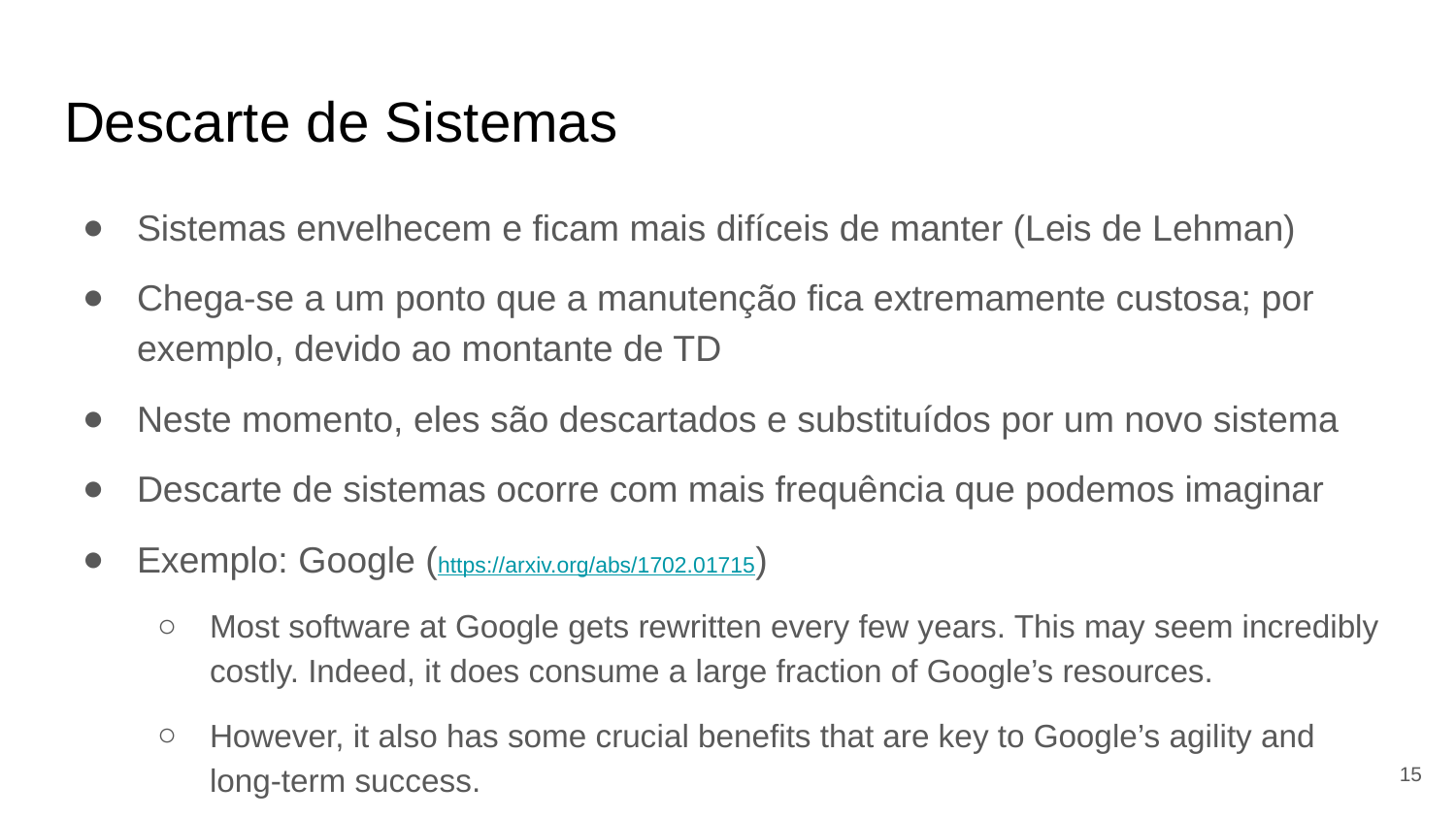

# Descarte de Sistemas
Sistemas envelhecem e ficam mais difíceis de manter (Leis de Lehman)
Chega-se a um ponto que a manutenção fica extremamente custosa; por exemplo, devido ao montante de TD
Neste momento, eles são descartados e substituídos por um novo sistema
Descarte de sistemas ocorre com mais frequência que podemos imaginar
Exemplo: Google (https://arxiv.org/abs/1702.01715)
Most software at Google gets rewritten every few years. This may seem incredibly costly. Indeed, it does consume a large fraction of Google’s resources.
However, it also has some crucial benefits that are key to Google’s agility and long-term success.

15